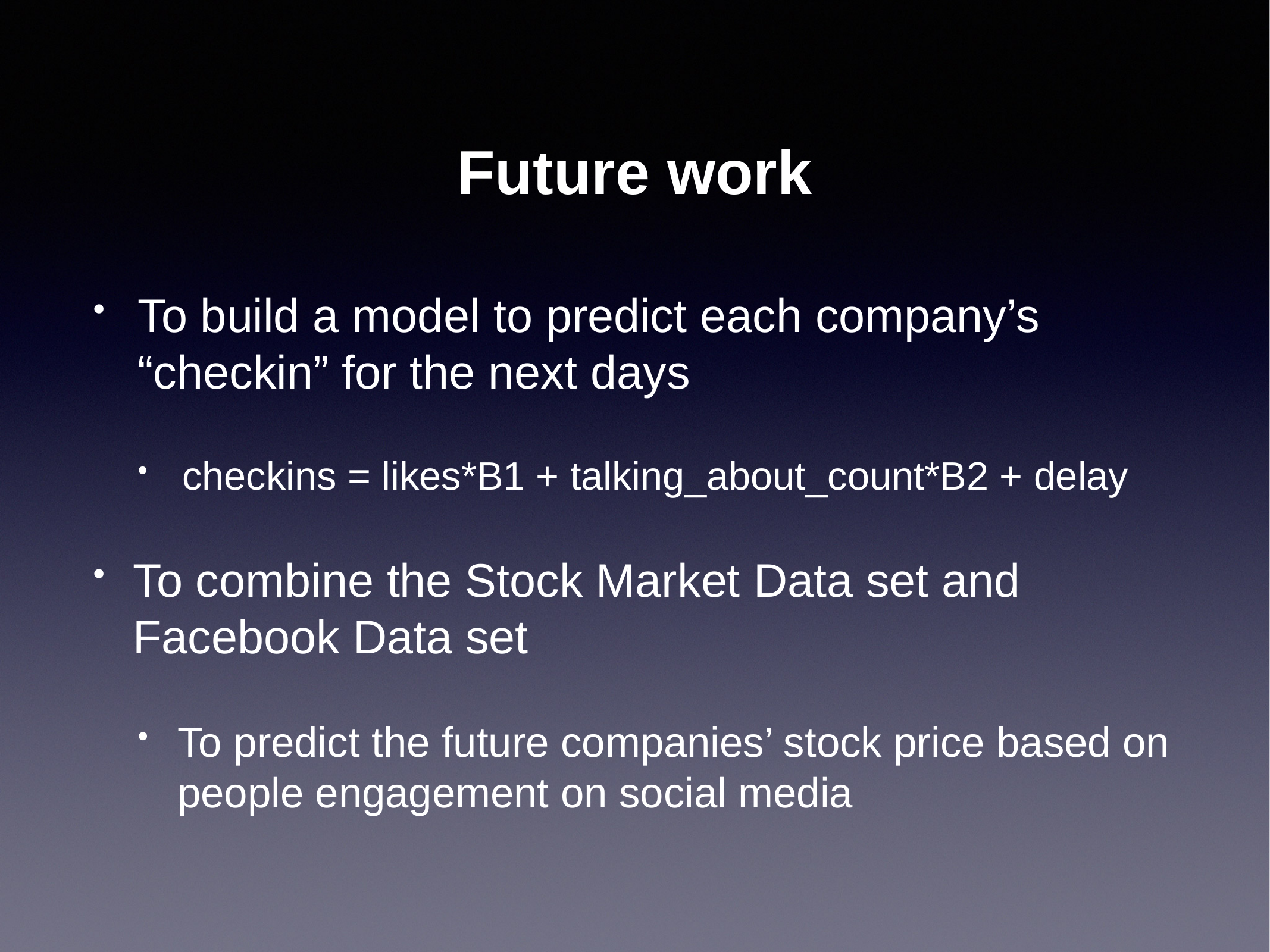

# Future work
To build a model to predict each company’s “checkin” for the next days
checkins = likes*B1 + talking_about_count*B2 + delay
To combine the Stock Market Data set and Facebook Data set
To predict the future companies’ stock price based on people engagement on social media